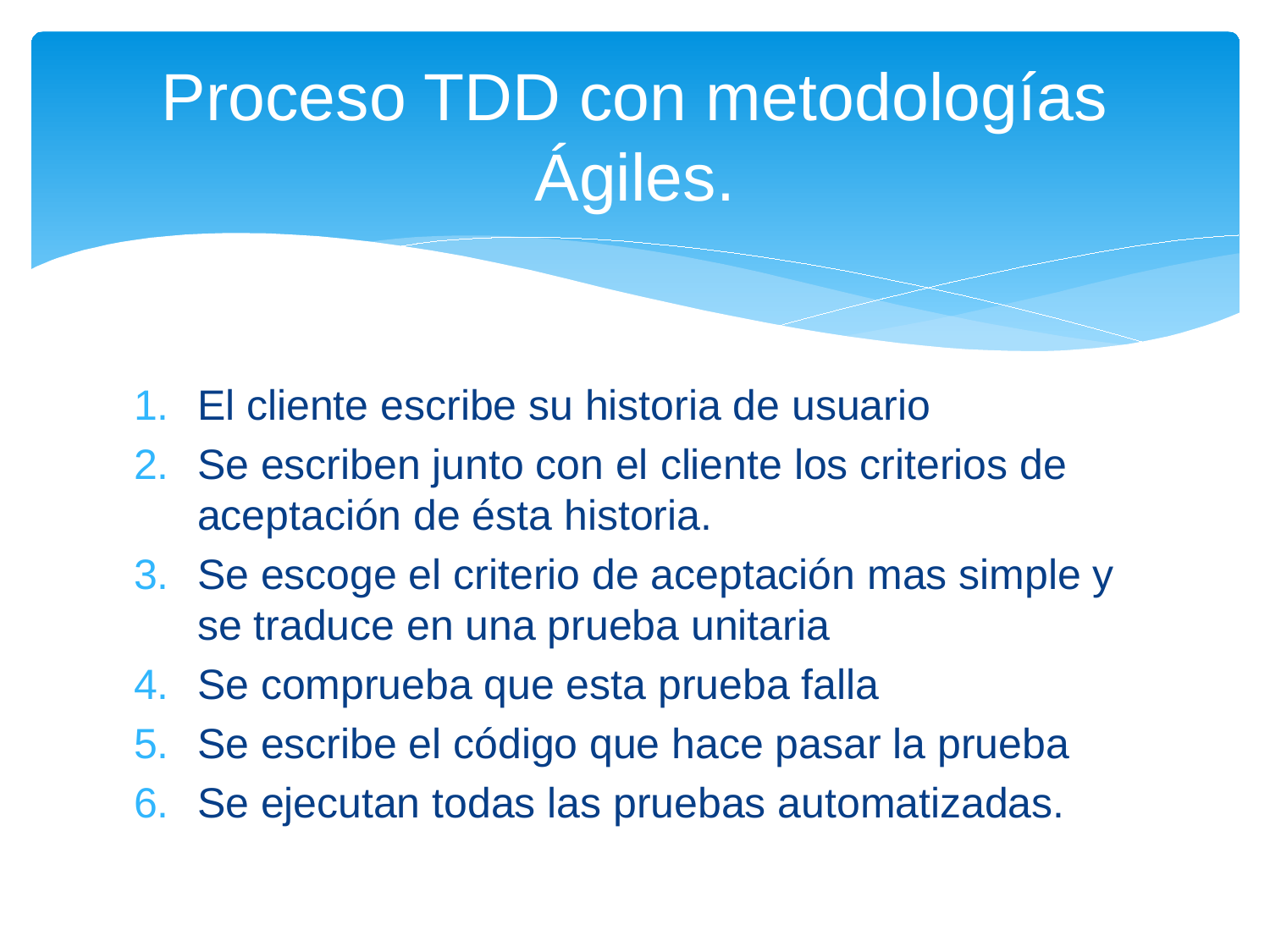

# Proceso TDD con metodologías Ágiles.
El cliente escribe su historia de usuario
Se escriben junto con el cliente los criterios de aceptación de ésta historia.
Se escoge el criterio de aceptación mas simple y se traduce en una prueba unitaria
Se comprueba que esta prueba falla
Se escribe el código que hace pasar la prueba
Se ejecutan todas las pruebas automatizadas.